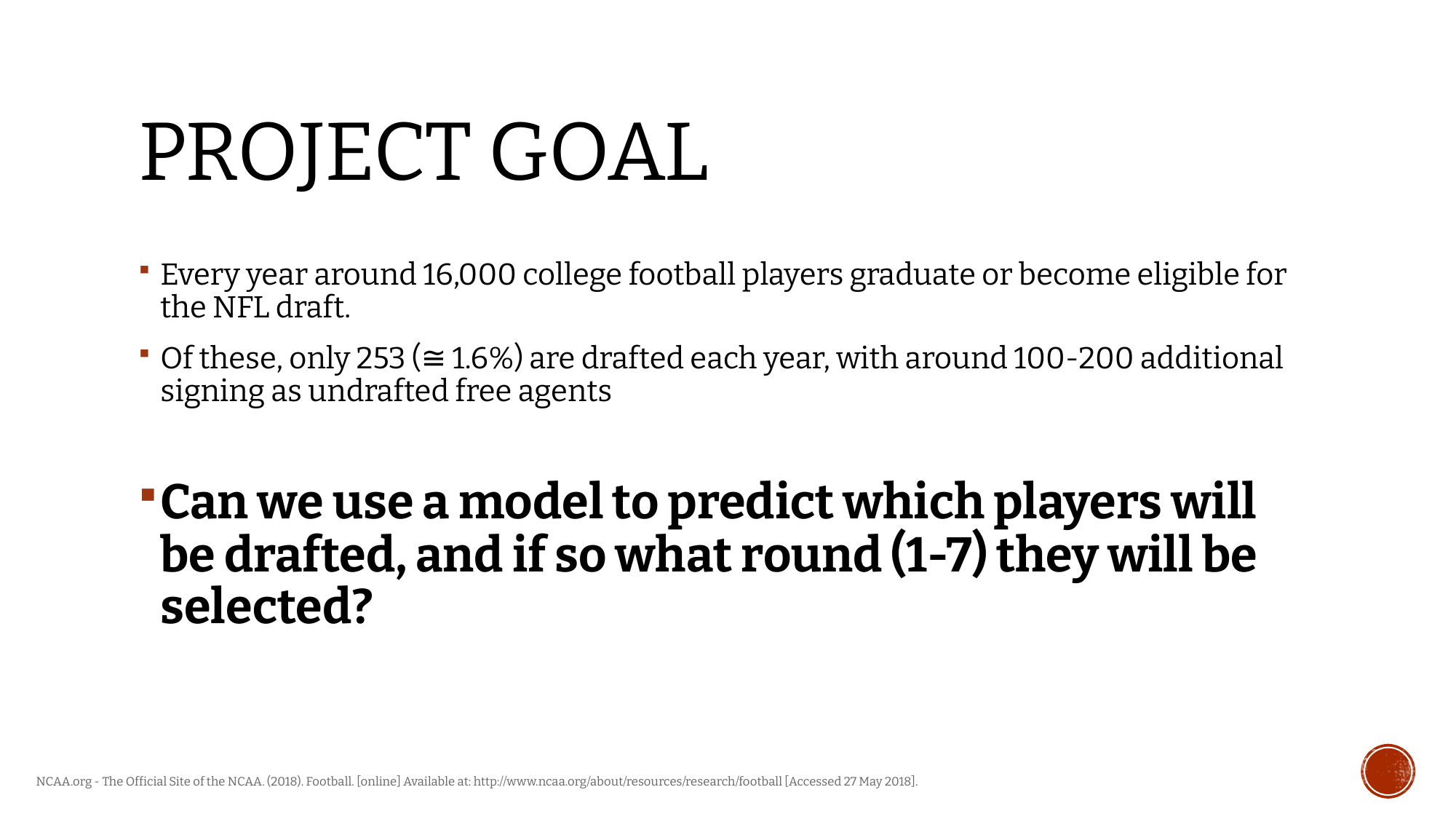

# Project Goal
Every year around 16,000 college football players graduate or become eligible for the NFL draft.
Of these, only 253 (≅ 1.6%) are drafted each year, with around 100-200 additional signing as undrafted free agents

Can we use a model to predict which players will be drafted, and if so what round (1-7) they will be selected?
NCAA.org - The Official Site of the NCAA. (2018). Football. [online] Available at: http://www.ncaa.org/about/resources/research/football [Accessed 27 May 2018].